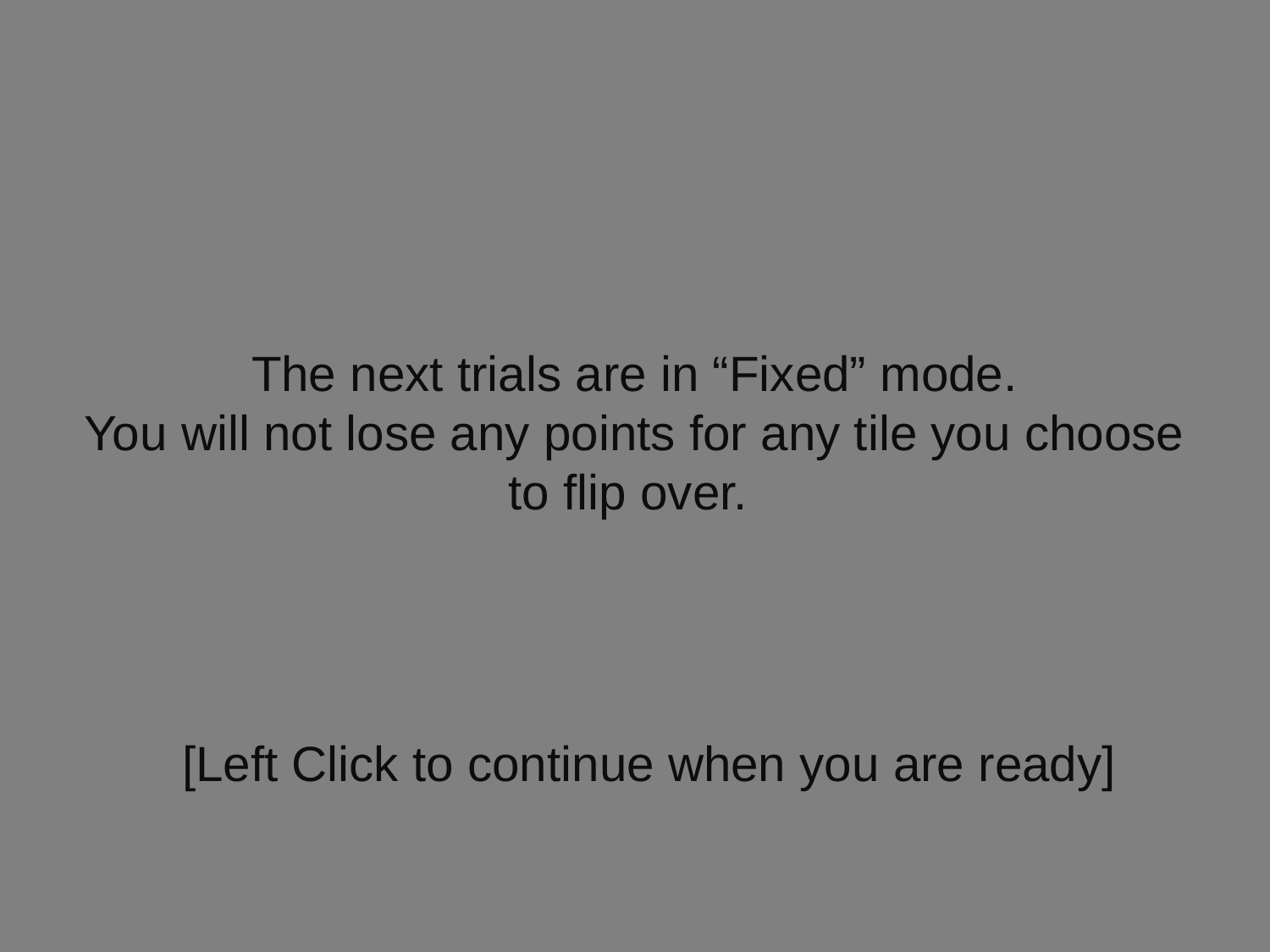

The next trials are in “Fixed” mode.
You will not lose any points for any tile you choose to flip over.
[Left Click to continue when you are ready]